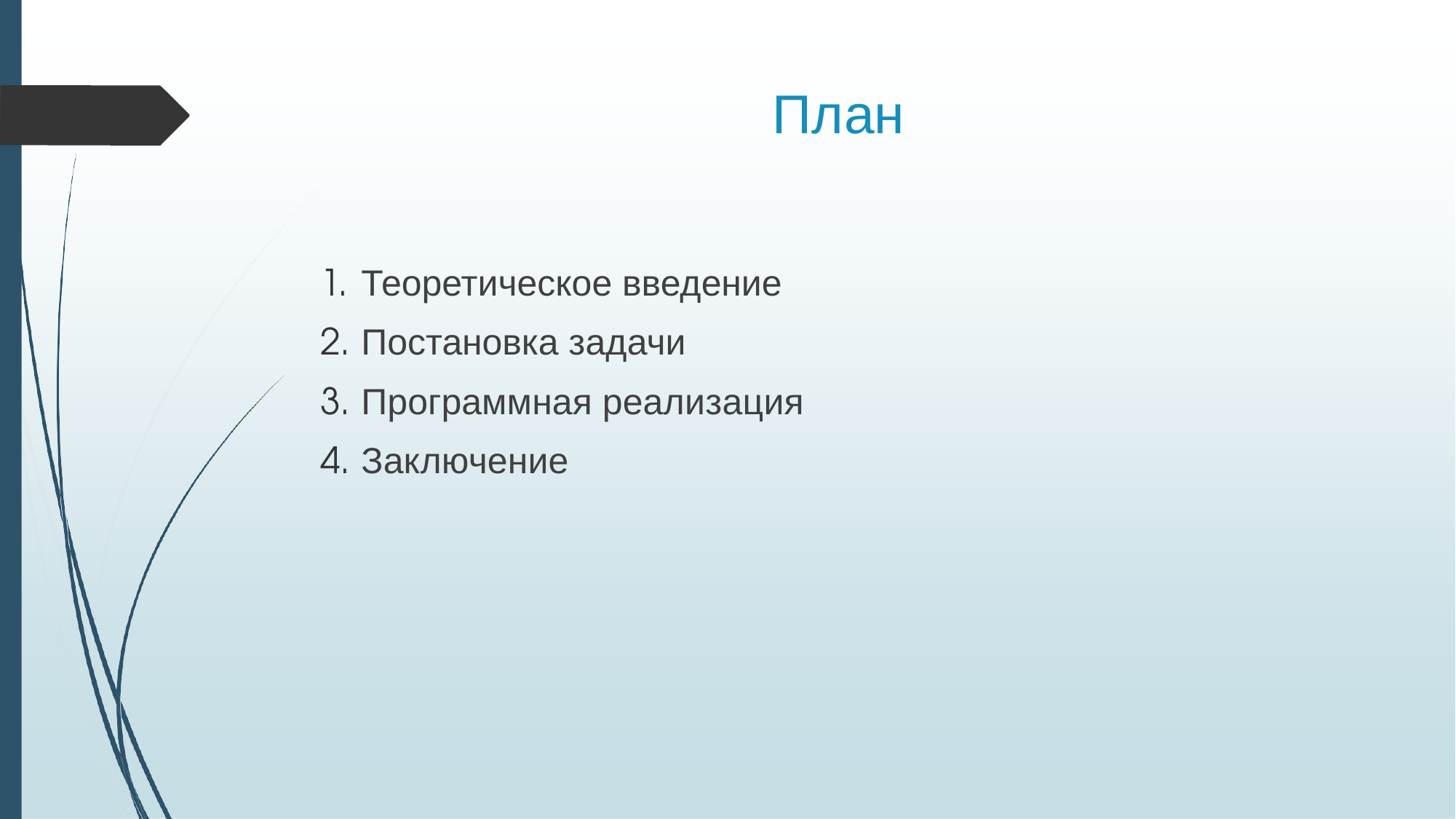

# План

Теоретическое введение
Постановка задачи
Программная реализация
Заключение